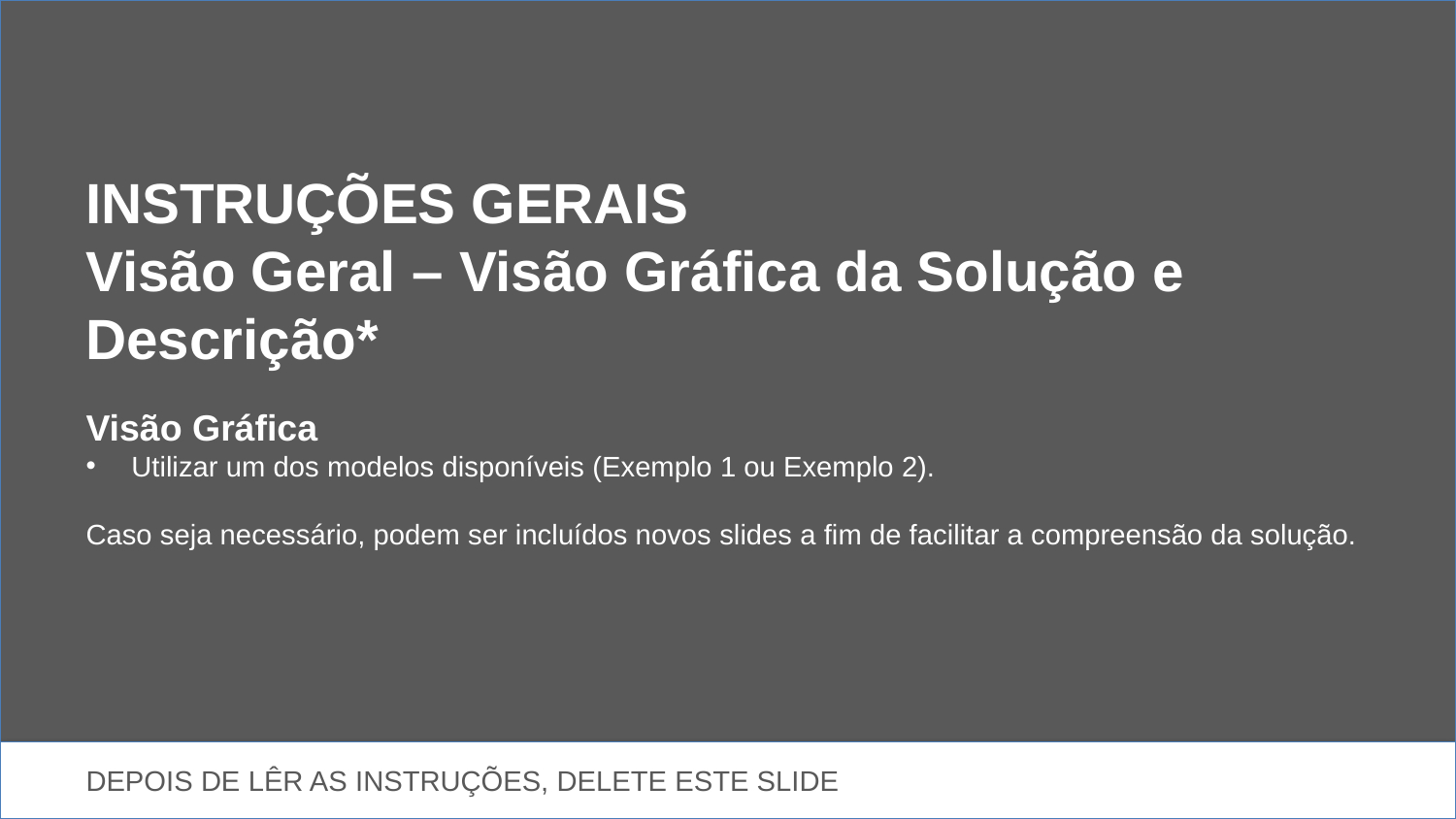

INSTRUÇÕES GERAIS
Visão Geral – Visão Gráfica da Solução e Descrição*

Visão Gráfica
Utilizar um dos modelos disponíveis (Exemplo 1 ou Exemplo 2).

Caso seja necessário, podem ser incluídos novos slides a fim de facilitar a compreensão da solução.

DEPOIS DE LÊR AS INSTRUÇÕES, DELETE ESTE SLIDE
15